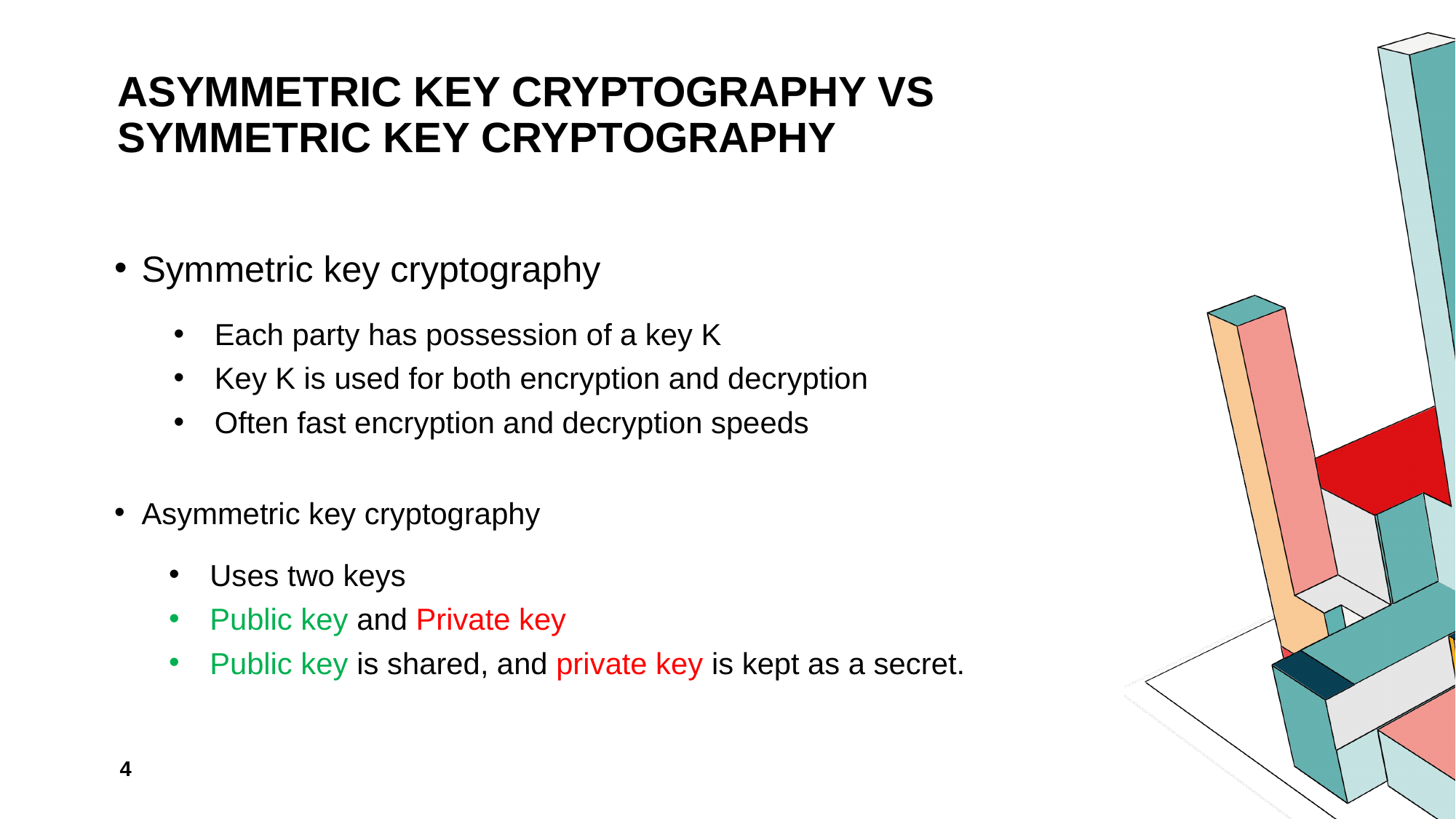

# Asymmetric key cryptography vs symmetric key cryptography
Symmetric key cryptography
Each party has possession of a key K
Key K is used for both encryption and decryption
Often fast encryption and decryption speeds

Asymmetric key cryptography
Uses two keys
Public key and Private key
Public key is shared, and private key is kept as a secret.
4